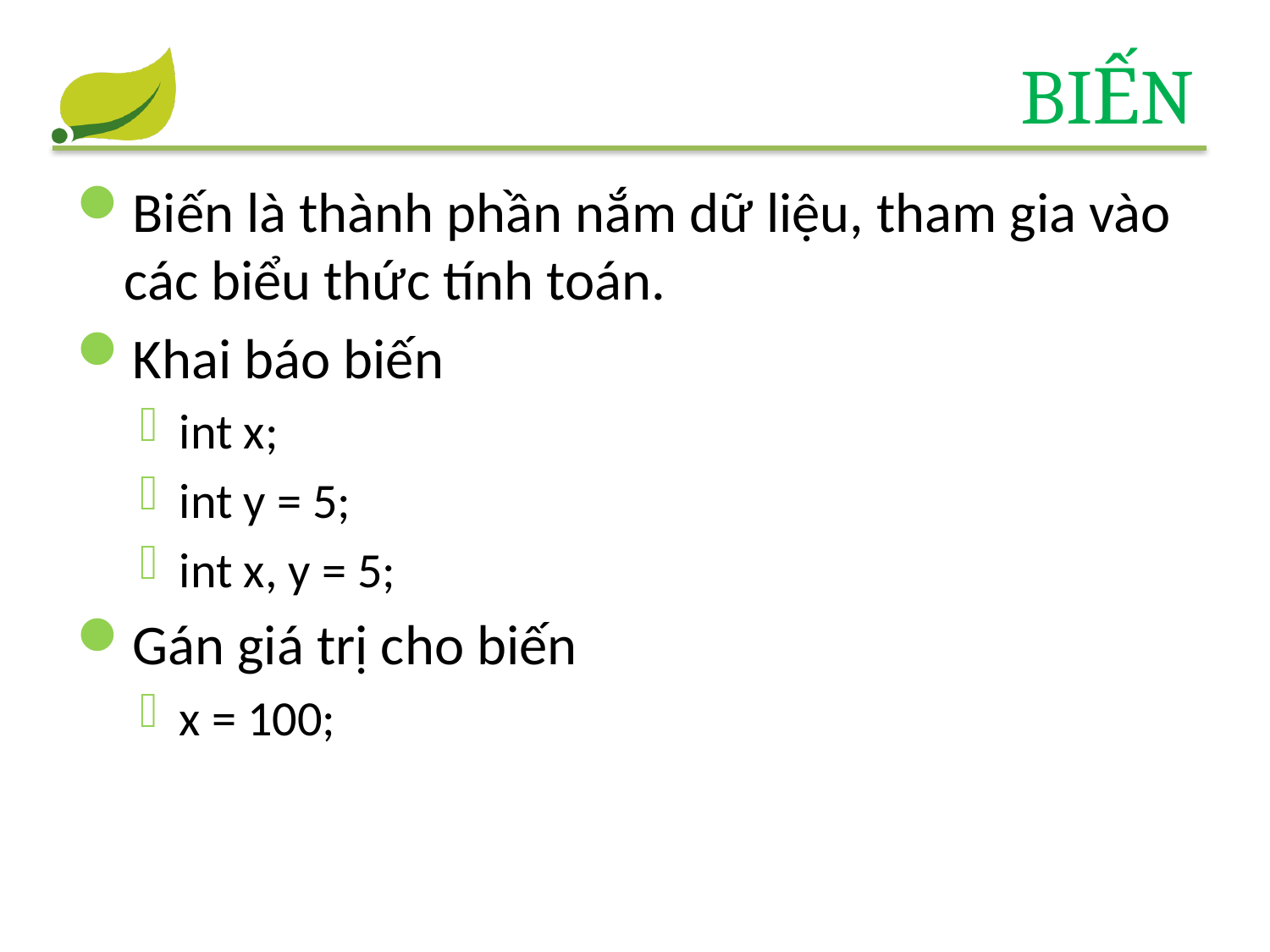

# Biến
Biến là thành phần nắm dữ liệu, tham gia vào các biểu thức tính toán.
Khai báo biến
int x;
int y = 5;
int x, y = 5;
Gán giá trị cho biến
x = 100;